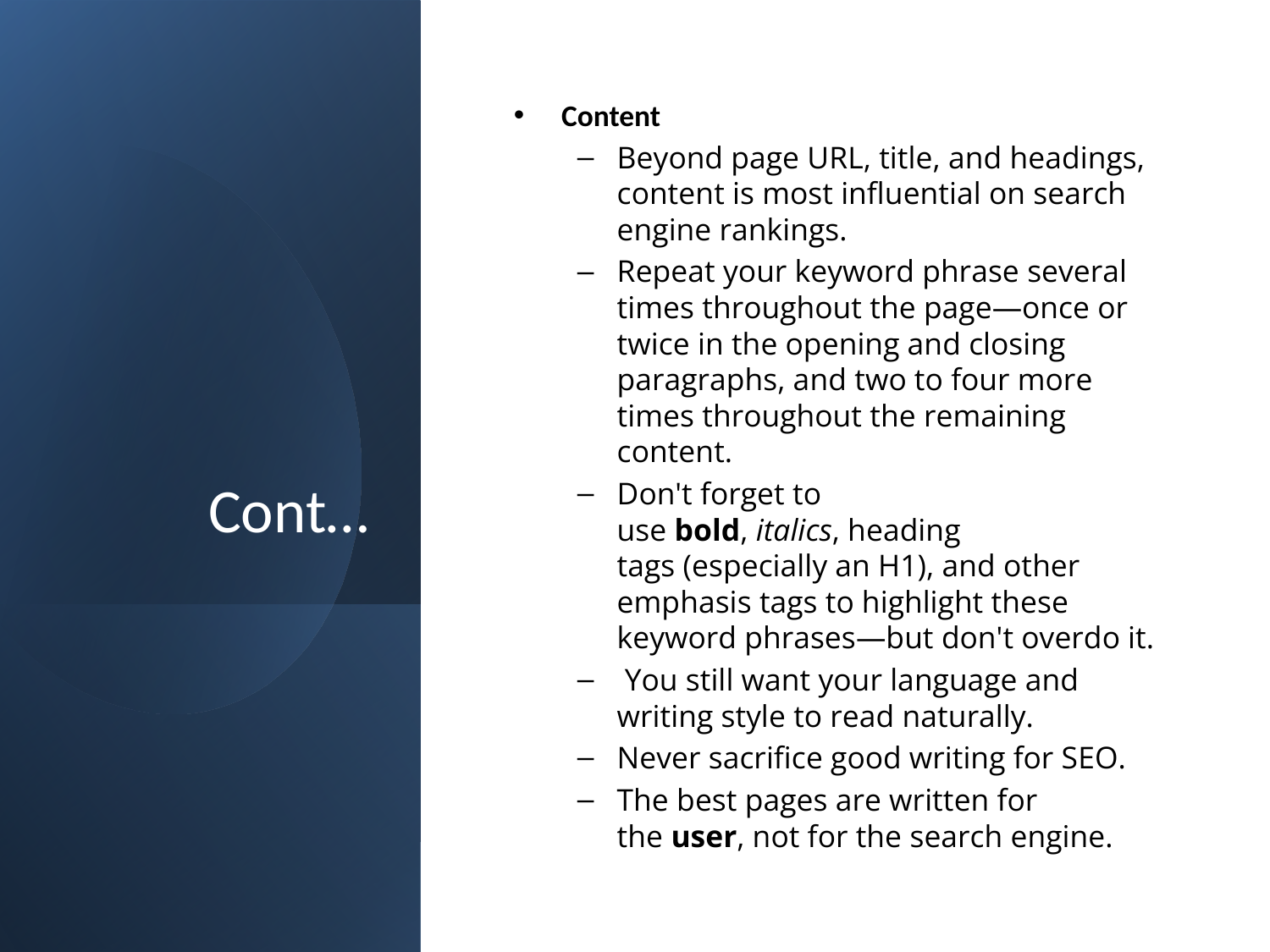

# Cont…
Content
Beyond page URL, title, and headings, content is most influential on search engine rankings.
Repeat your keyword phrase several times throughout the page—once or twice in the opening and closing paragraphs, and two to four more times throughout the remaining content.
Don't forget to use bold, italics, heading tags (especially an H1), and other emphasis tags to highlight these keyword phrases—but don't overdo it.
 You still want your language and writing style to read naturally.
Never sacrifice good writing for SEO.
The best pages are written for the user, not for the search engine.